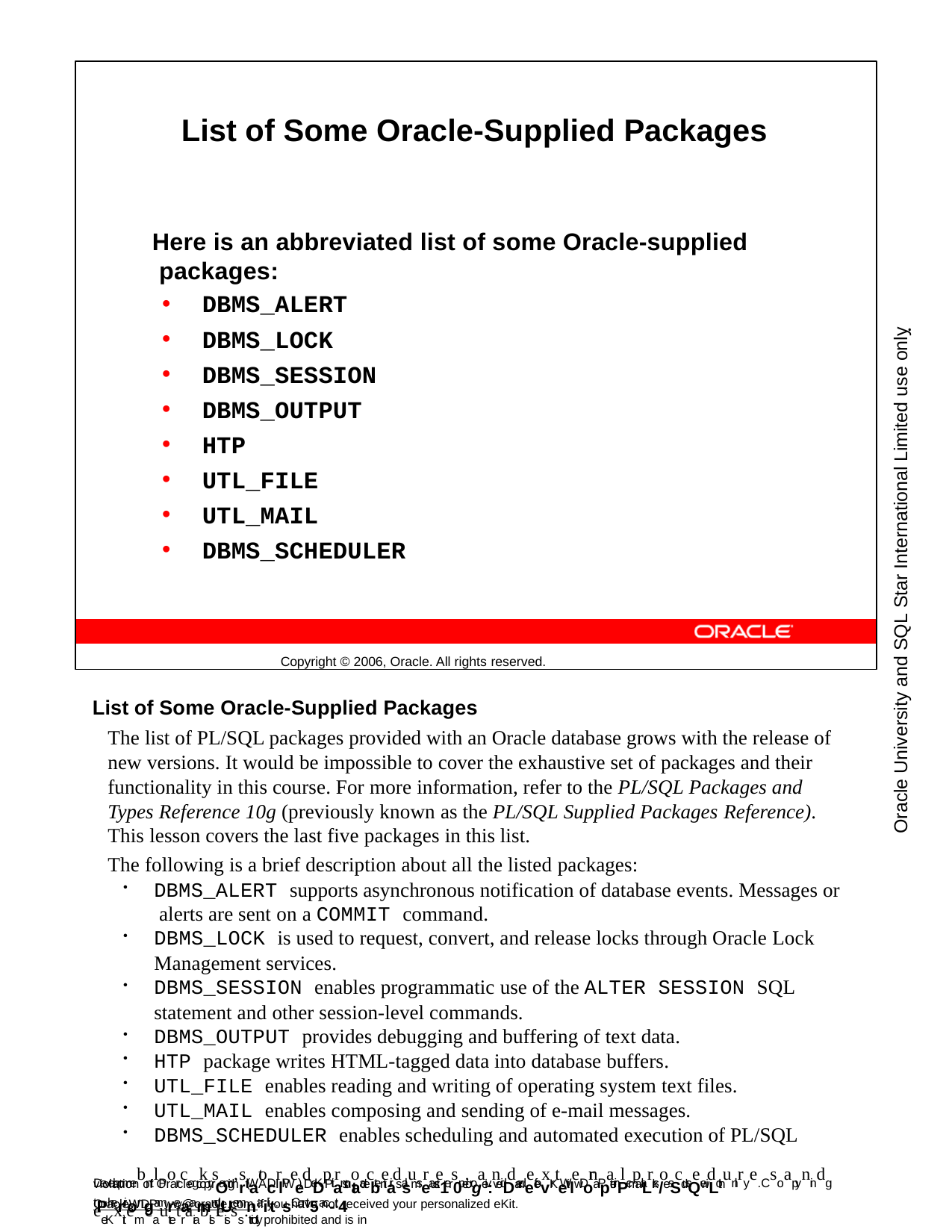

List of Some Oracle-Supplied Packages

Here is an abbreviated list of some Oracle-supplied  packages:
DBMS_ALERT
DBMS_LOCK
DBMS_SESSION
DBMS_OUTPUT
HTP
UTL_FILE
UTL_MAIL
DBMS_SCHEDULER

Copyright © 2006, Oracle. All rights reserved.
Oracle University and SQL Star International Limited use onlyฺ

List of Some Oracle-Supplied Packages
The list of PL/SQL packages provided with an Oracle database grows with the release of  new versions. It would be impossible to cover the exhaustive set of packages and their  functionality in this course. For more information, refer to the PL/SQL Packages and  Types Reference 10g (previously known as the PL/SQL Supplied Packages Reference).
This lesson covers the last five packages in this list.
The following is a brief description about all the listed packages:
DBMS_ALERT supports asynchronous notification of database events. Messages or  alerts are sent on a COMMIT command.
DBMS_LOCK is used to request, convert, and release locks through Oracle Lock
Management services.
DBMS_SESSION enables programmatic use of the ALTER SESSION SQL
statement and other session-level commands.
DBMS_OUTPUT provides debugging and buffering of text data.
HTP package writes HTML-tagged data into database buffers.
UTL_FILE enables reading and writing of operating system text files.
UTL_MAIL enables composing and sending of e-mail messages.
DBMS_SCHEDULER enables scheduling and automated execution of PL/SQL
DevelopmebntlPorcogkrsam, s(WtoDrPe)deKpitrmoacteeridalus raeresp,roavniddedefoxr tWeDrnPainl-cplarsos cuseedounlrye. Csoapynindg eeKxitemcautetraiablsleisss.trictly prohibited and is in
violation of Oracle copyrOighrt.aAclllWeDDP astutadebntas smeust1r0ecgei:veDaneevKeitlwoapterPmaLrk/eSdQwiLth tPherirongamreaamnd Uemnaiilt. sCont5ac-t4
OracleWDP_ww@oracle.com if you have not received your personalized eKit.